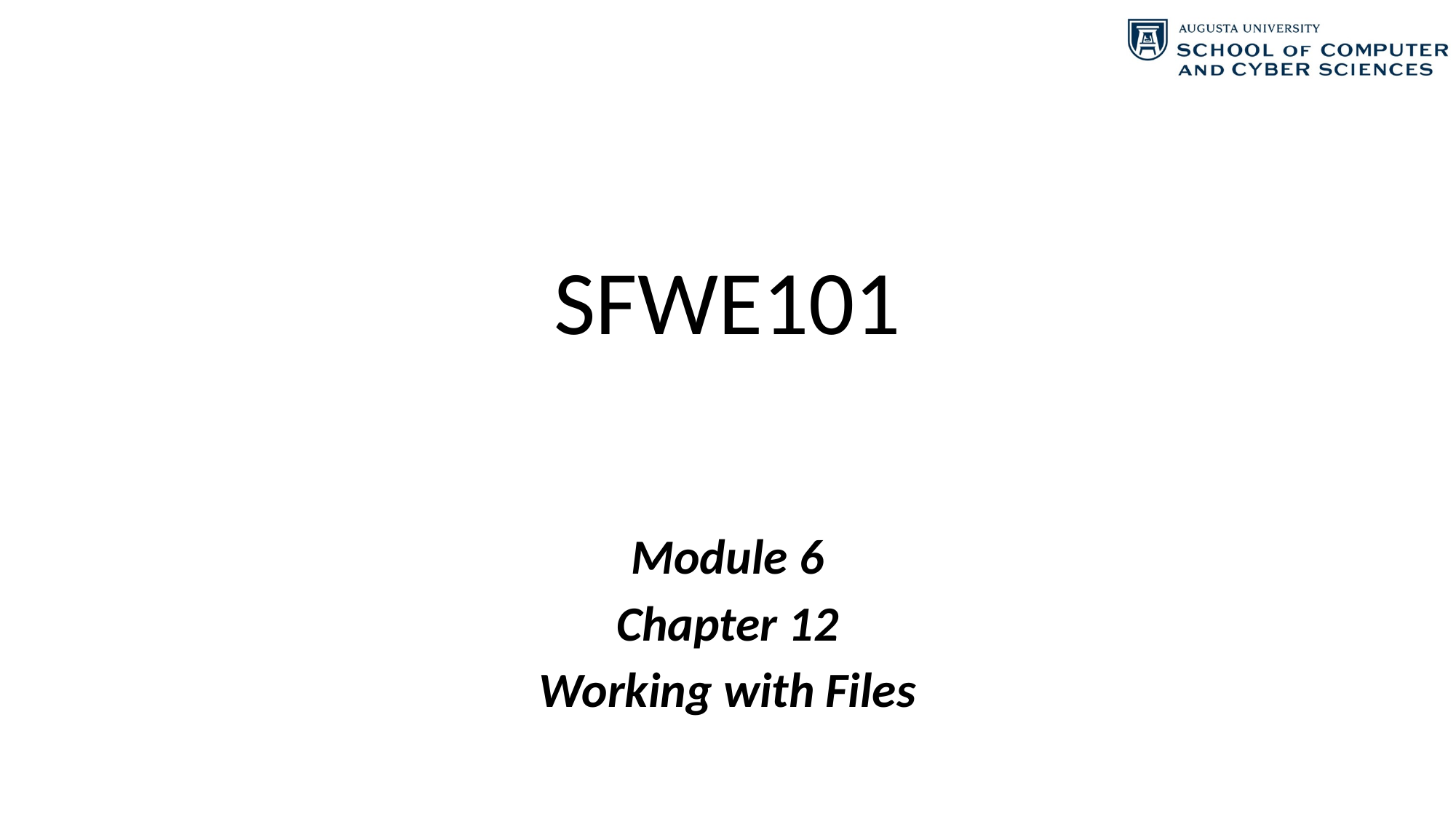

# SFWE101
Module 6
Chapter 12
Working with Files